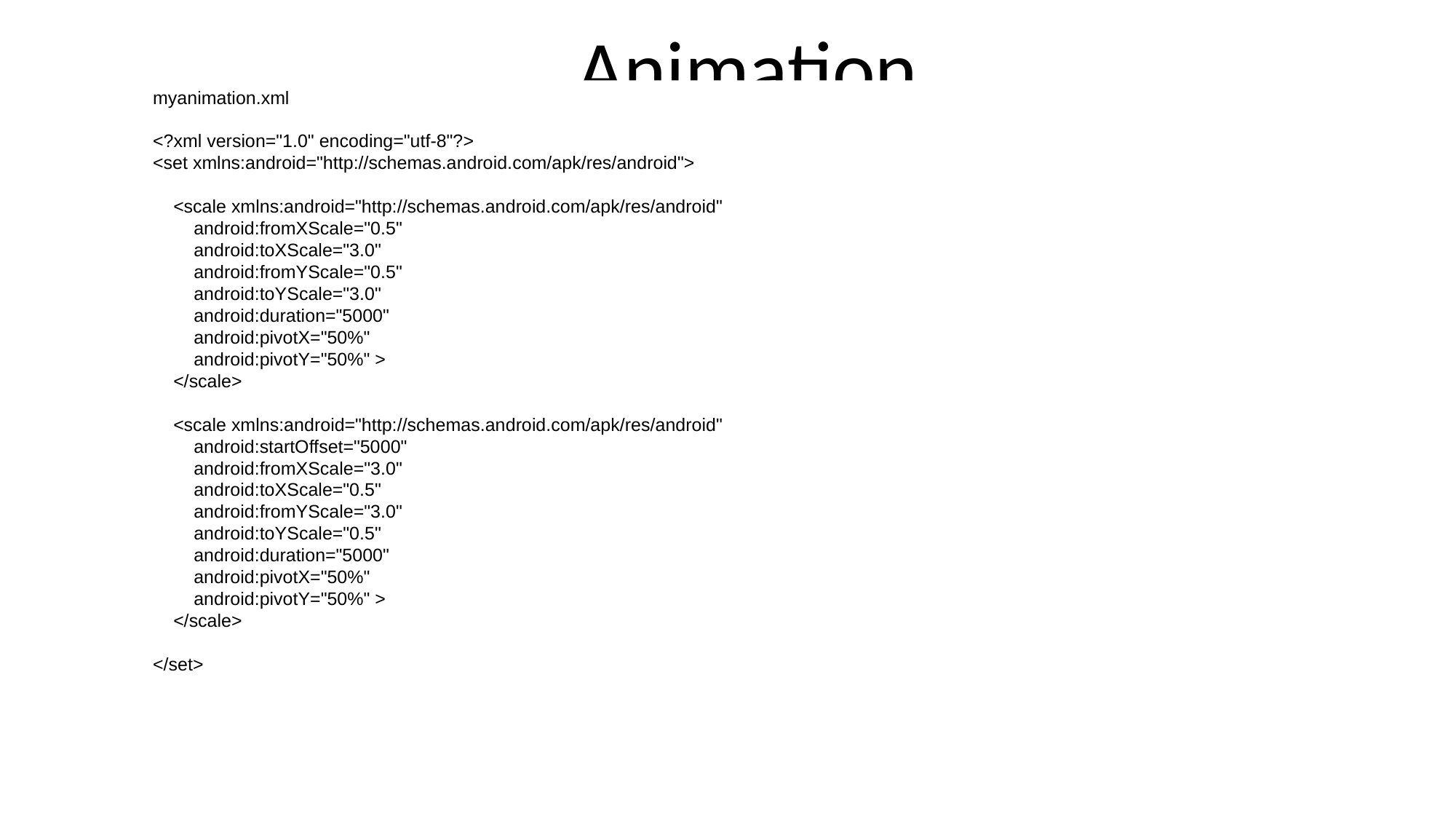

# Animation
myanimation.xml

<?xml version="1.0" encoding="utf-8"?>
<set xmlns:android="http://schemas.android.com/apk/res/android">

    <scale xmlns:android="http://schemas.android.com/apk/res/android"
        android:fromXScale="0.5"
        android:toXScale="3.0"
        android:fromYScale="0.5"
        android:toYScale="3.0"
        android:duration="5000"
        android:pivotX="50%"
        android:pivotY="50%" >
    </scale>

    <scale xmlns:android="http://schemas.android.com/apk/res/android"
        android:startOffset="5000"
        android:fromXScale="3.0"
        android:toXScale="0.5"
        android:fromYScale="3.0"
        android:toYScale="0.5"
        android:duration="5000"
        android:pivotX="50%"
        android:pivotY="50%" >
    </scale>

</set>